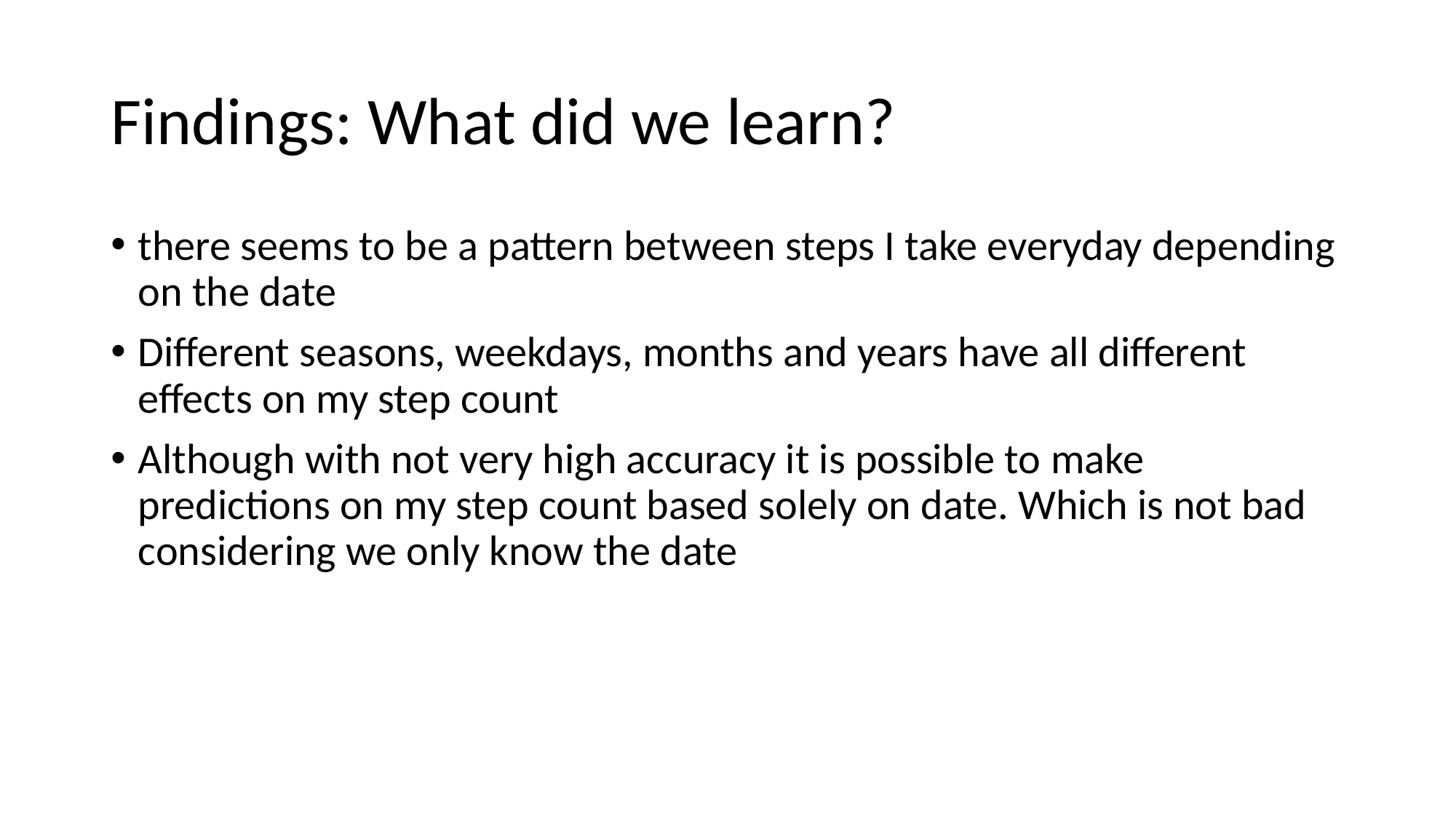

# Findings: What did we learn?
there seems to be a pattern between steps I take everyday depending on the date
Different seasons, weekdays, months and years have all different effects on my step count
Although with not very high accuracy it is possible to make predictions on my step count based solely on date. Which is not bad considering we only know the date